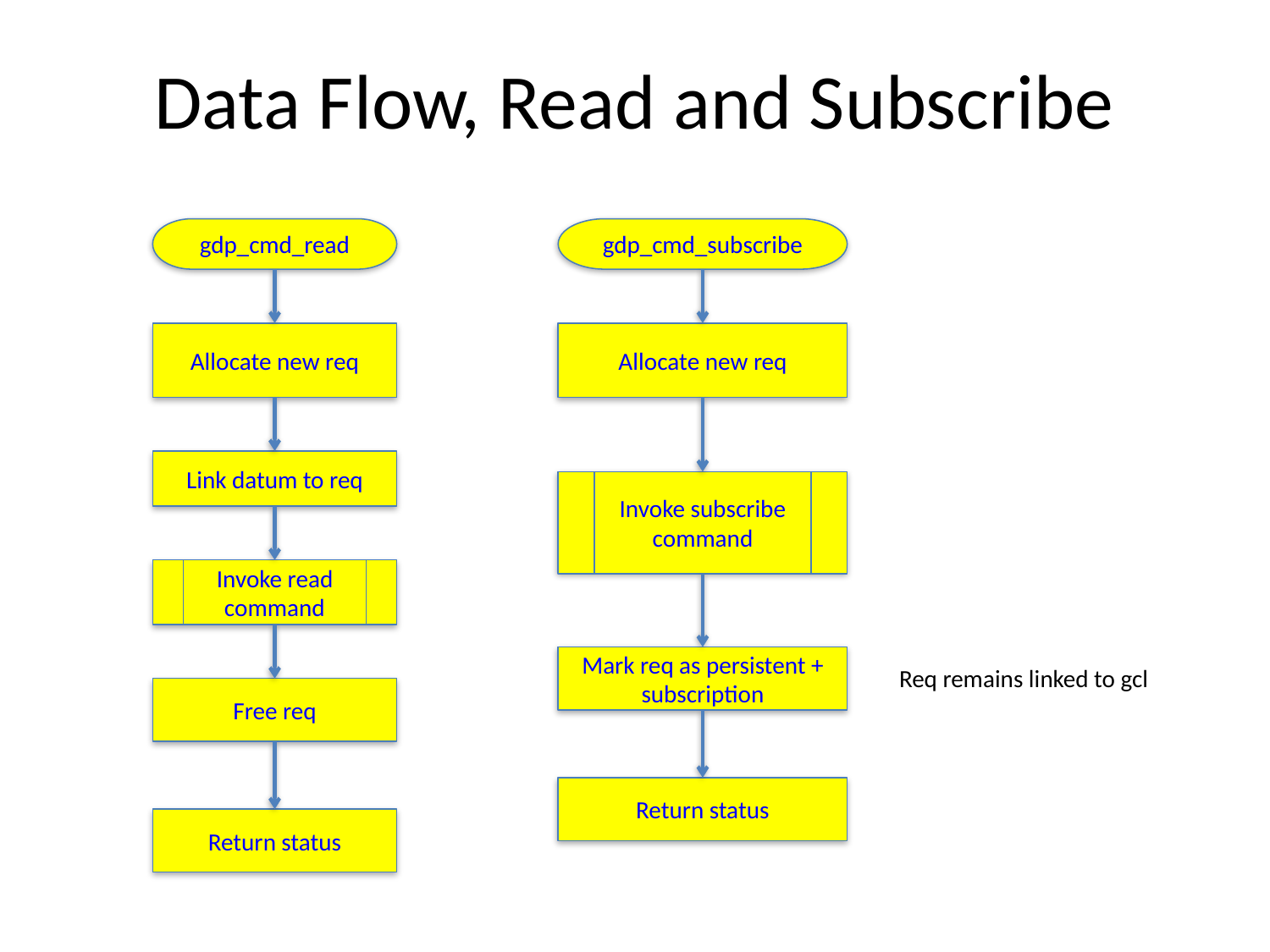

# Data Flow, Read and Subscribe
gdp_cmd_read
gdp_cmd_subscribe
Allocate new req
Allocate new req
Link datum to req
Invoke subscribe command
Invoke read command
Mark req as persistent + subscription
Req remains linked to gcl
Free req
Return status
Return status